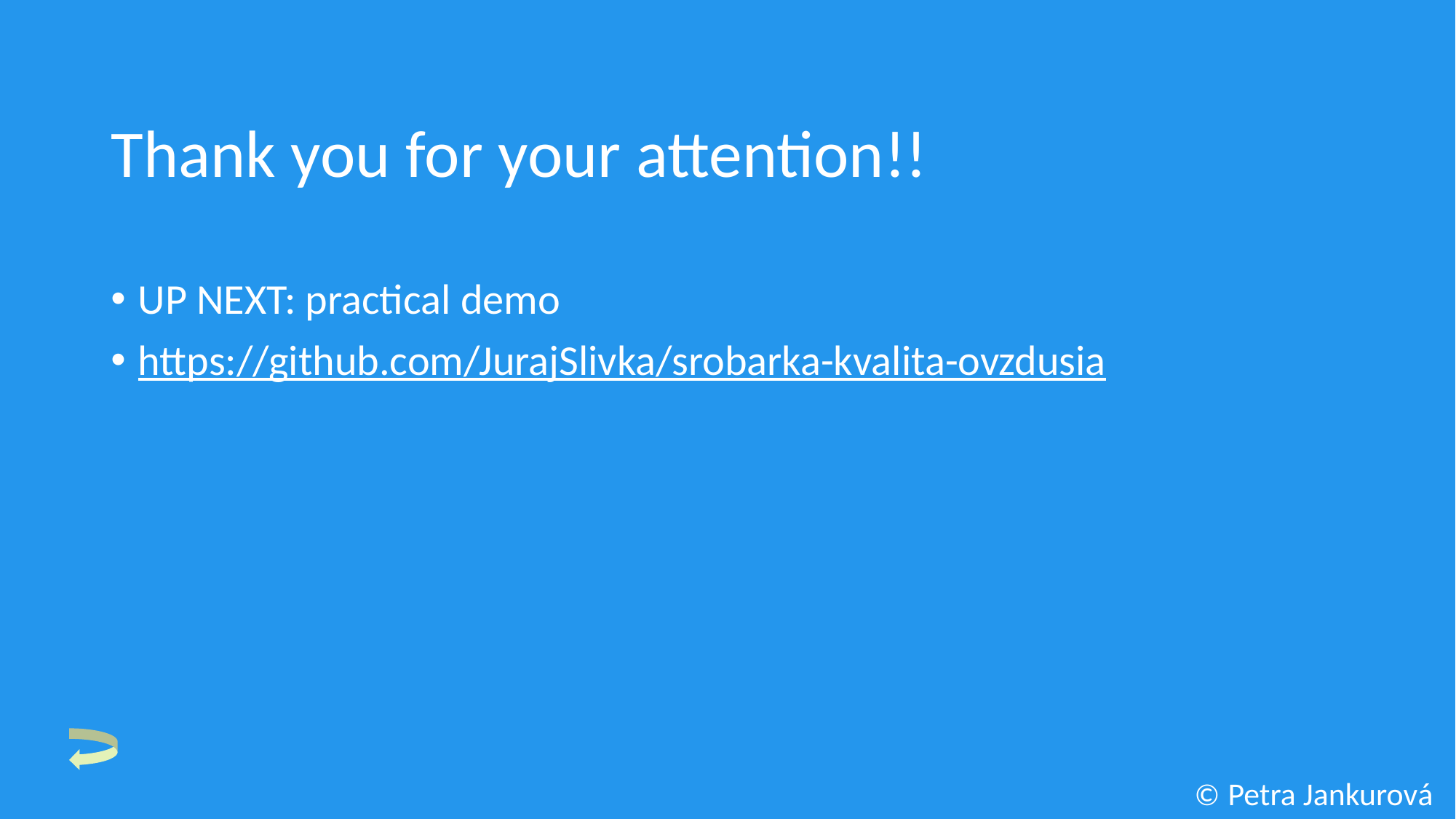

# Thank you for your attention!!
UP NEXT: practical demo
https://github.com/JurajSlivka/srobarka-kvalita-ovzdusia

© Petra Jankurová